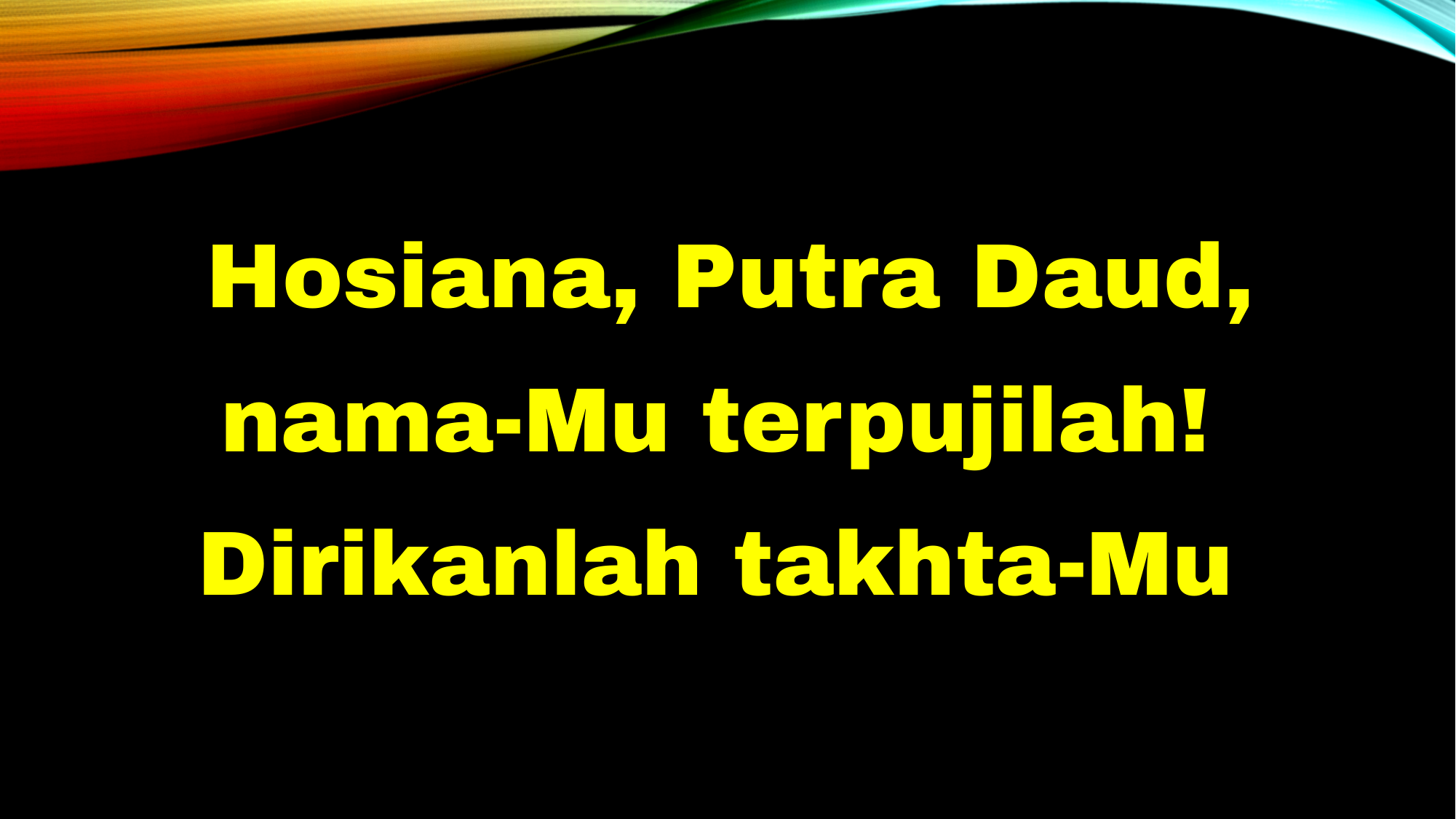

Hosiana, Putra Daud,
nama-Mu terpujilah!
Dirikanlah takhta-Mu